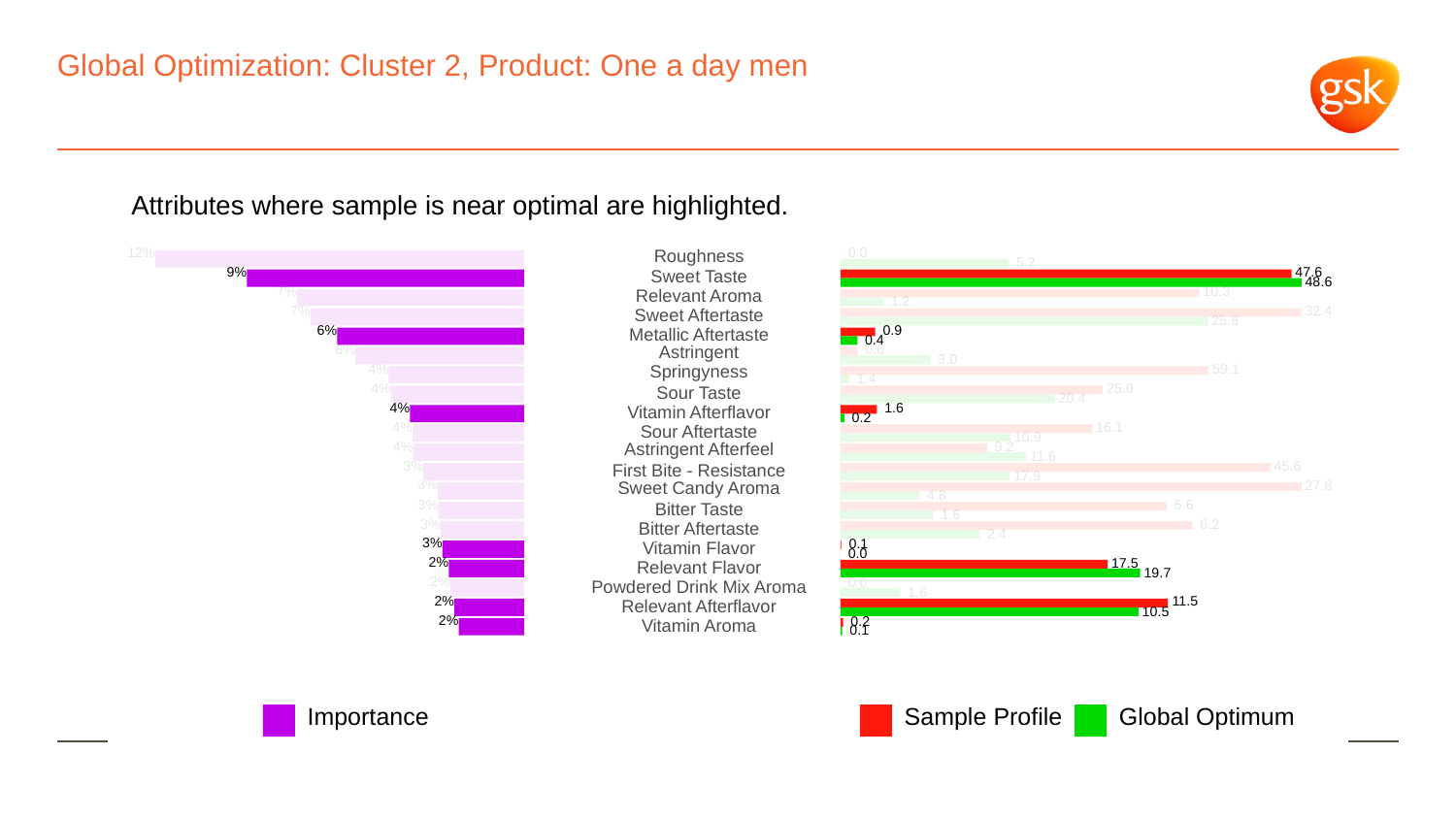

# Global Optimization: Cluster 2, Product: One a day men

Attributes where sample is near optimal are highlighted.

12%
Roughness
  0.0

  5.2

9%
 47.6

Sweet Taste
 48.6

7%
 10.3

Relevant Aroma
  1.2

7%
 32.4

Sweet Aftertaste
 25.8

6%
  0.9

Metallic Aftertaste
  0.4

6%
Astringent
  0.6

  3.0

4%
Springyness
 59.1

  1.4

4%
 25.0

Sour Taste
 20.4

4%
  1.6

Vitamin Afterflavor
  0.2

4%
 16.1

Sour Aftertaste
 10.9

4%
Astringent Afterfeel
  9.2

 11.6

3%
 45.6

First Bite - Resistance
 17.9

3%
Sweet Candy Aroma
 27.8

  4.8

3%
  5.6

Bitter Taste
  1.6

3%
  6.2

Bitter Aftertaste
  2.4

3%
  0.1

Vitamin Flavor
  0.0

2%
 17.5

Relevant Flavor
 19.7

2%
  0.0

Powdered Drink Mix Aroma
  1.6

2%
 11.5

Relevant Afterflavor
 10.5

2%
  0.2

Vitamin Aroma
  0.1

Global Optimum
Sample Profile
Importance